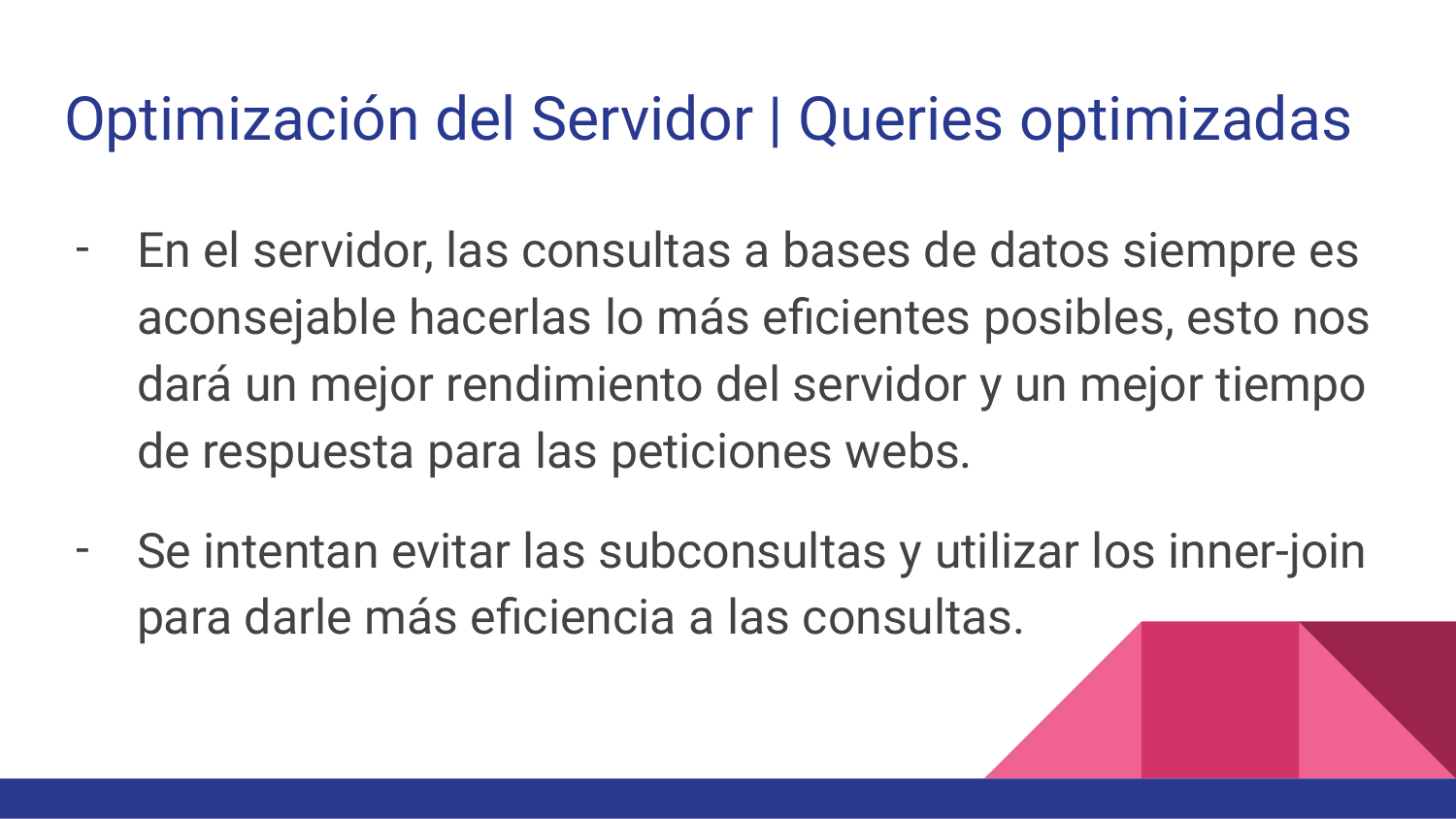

# Optimización del Servidor | Queries optimizadas
En el servidor, las consultas a bases de datos siempre es aconsejable hacerlas lo más eficientes posibles, esto nos dará un mejor rendimiento del servidor y un mejor tiempo de respuesta para las peticiones webs.
Se intentan evitar las subconsultas y utilizar los inner-join para darle más eficiencia a las consultas.